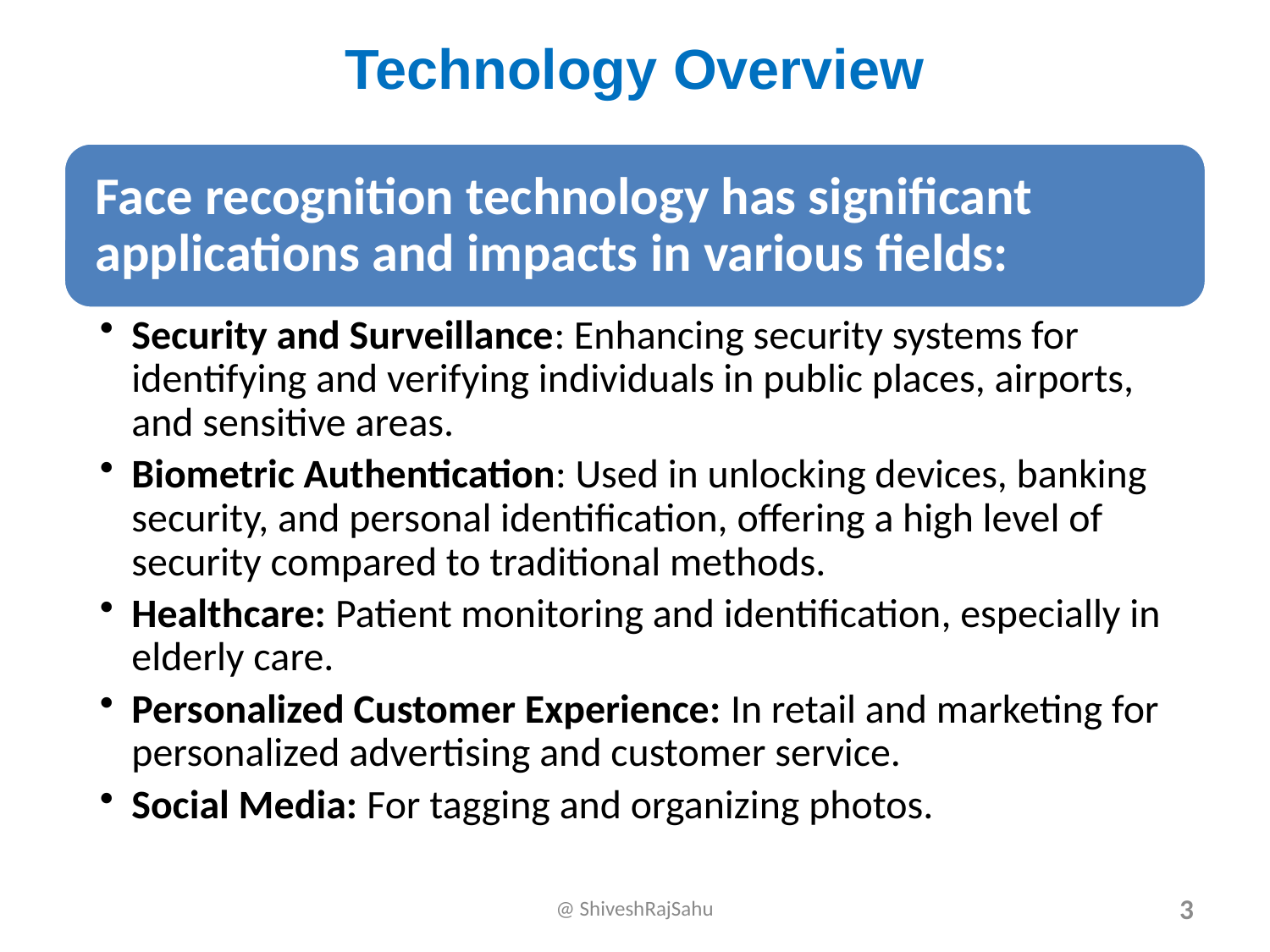

# Technology Overview
Face recognition technology has significant applications and impacts in various fields:
Security and Surveillance: Enhancing security systems for identifying and verifying individuals in public places, airports, and sensitive areas.
Biometric Authentication: Used in unlocking devices, banking security, and personal identification, offering a high level of security compared to traditional methods.
Healthcare: Patient monitoring and identification, especially in elderly care.
Personalized Customer Experience: In retail and marketing for personalized advertising and customer service.
Social Media: For tagging and organizing photos.
@ ShiveshRajSahu
3